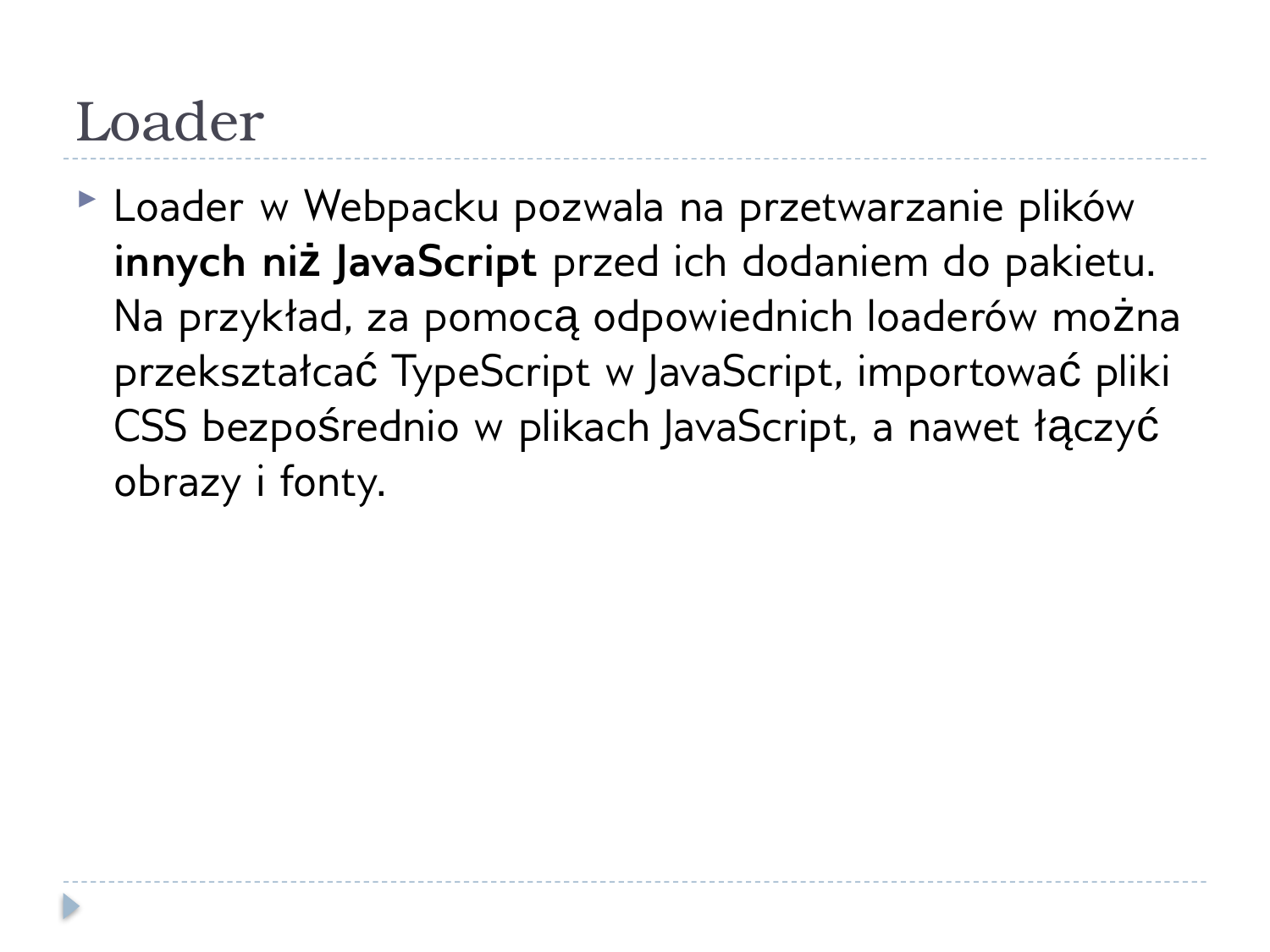

# Loader
Loader w Webpacku pozwala na przetwarzanie plików innych niż JavaScript przed ich dodaniem do pakietu. Na przykład, za pomocą odpowiednich loaderów można przekształcać TypeScript w JavaScript, importować pliki CSS bezpośrednio w plikach JavaScript, a nawet łączyć obrazy i fonty.